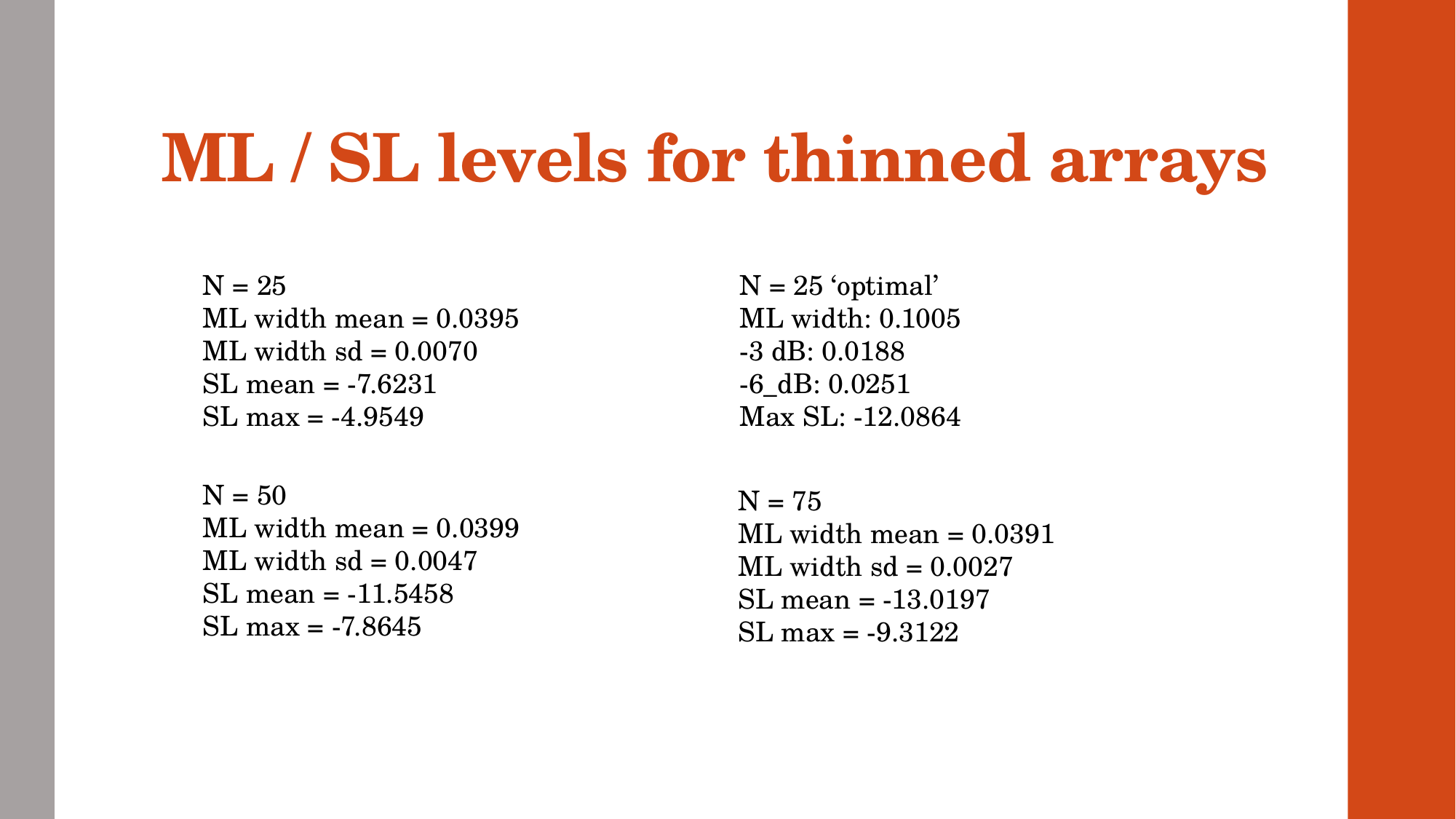

# ML / SL levels for thinned arrays

N = 25 ‘optimal’
ML width: 0.1005
-3 dB: 0.0188
-6_dB: 0.0251
Max SL: -12.0864

N = 25
ML width mean = 0.0395
ML width sd = 0.0070
SL mean = -7.6231
SL max = -4.9549
N = 50
ML width mean = 0.0399
ML width sd = 0.0047
SL mean = -11.5458
SL max = -7.8645

N = 75
ML width mean = 0.0391
ML width sd = 0.0027
SL mean = -13.0197
SL max = -9.3122